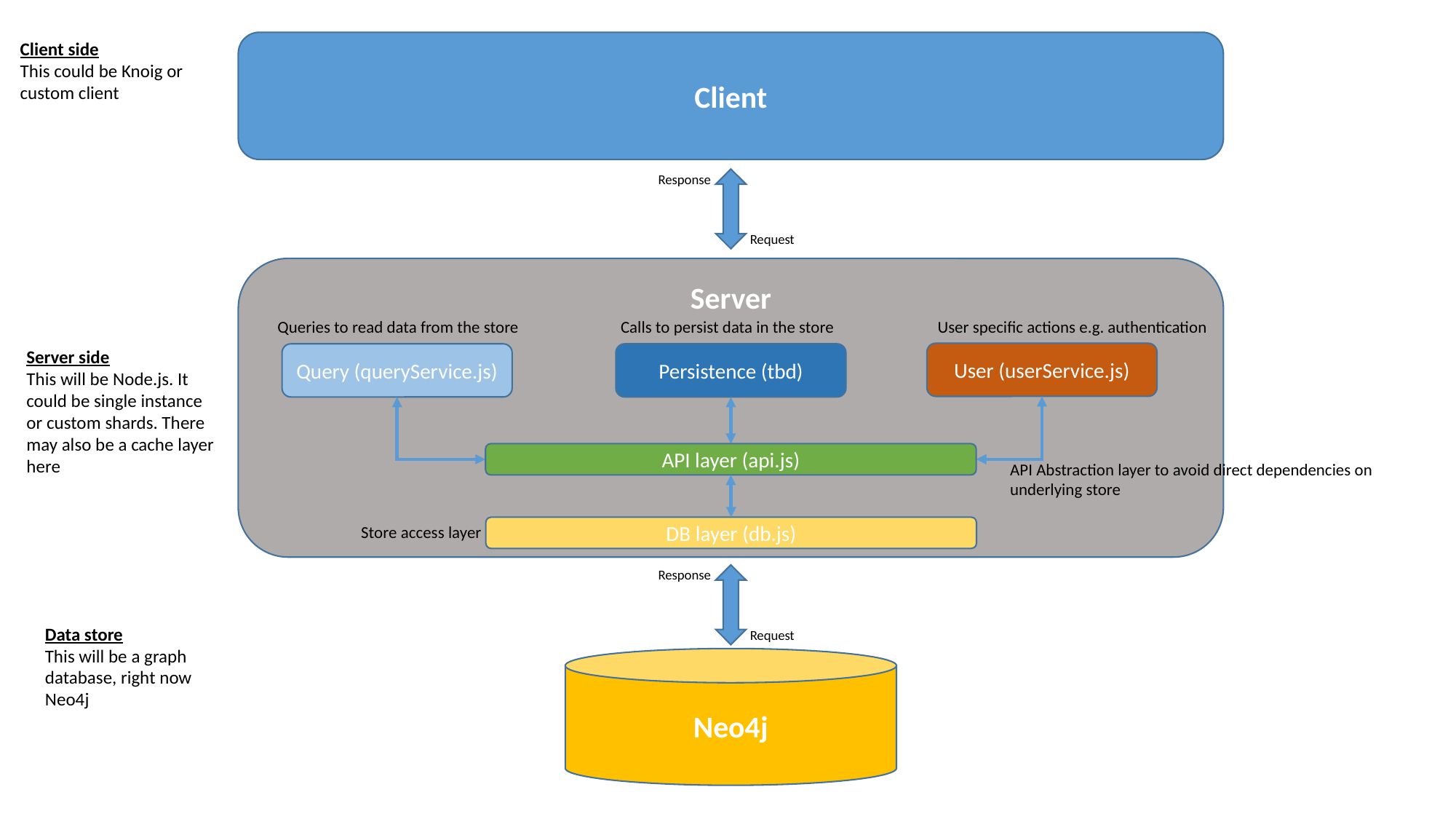

Client side
This could be Knoig or custom client
Client
Response

Request
Server
Queries to read data from the store
Calls to persist data in the store
User specific actions e.g. authentication
Server side
This will be Node.js. It could be single instance or custom shards. There may also be a cache layer here
User (userService.js)
Query (queryService.js)
Persistence (tbd)
API layer (api.js)
API Abstraction layer to avoid direct dependencies on underlying store
Store access layer
DB layer (db.js)
Response

Data store
This will be a graph database, right now Neo4j
Request
Neo4j